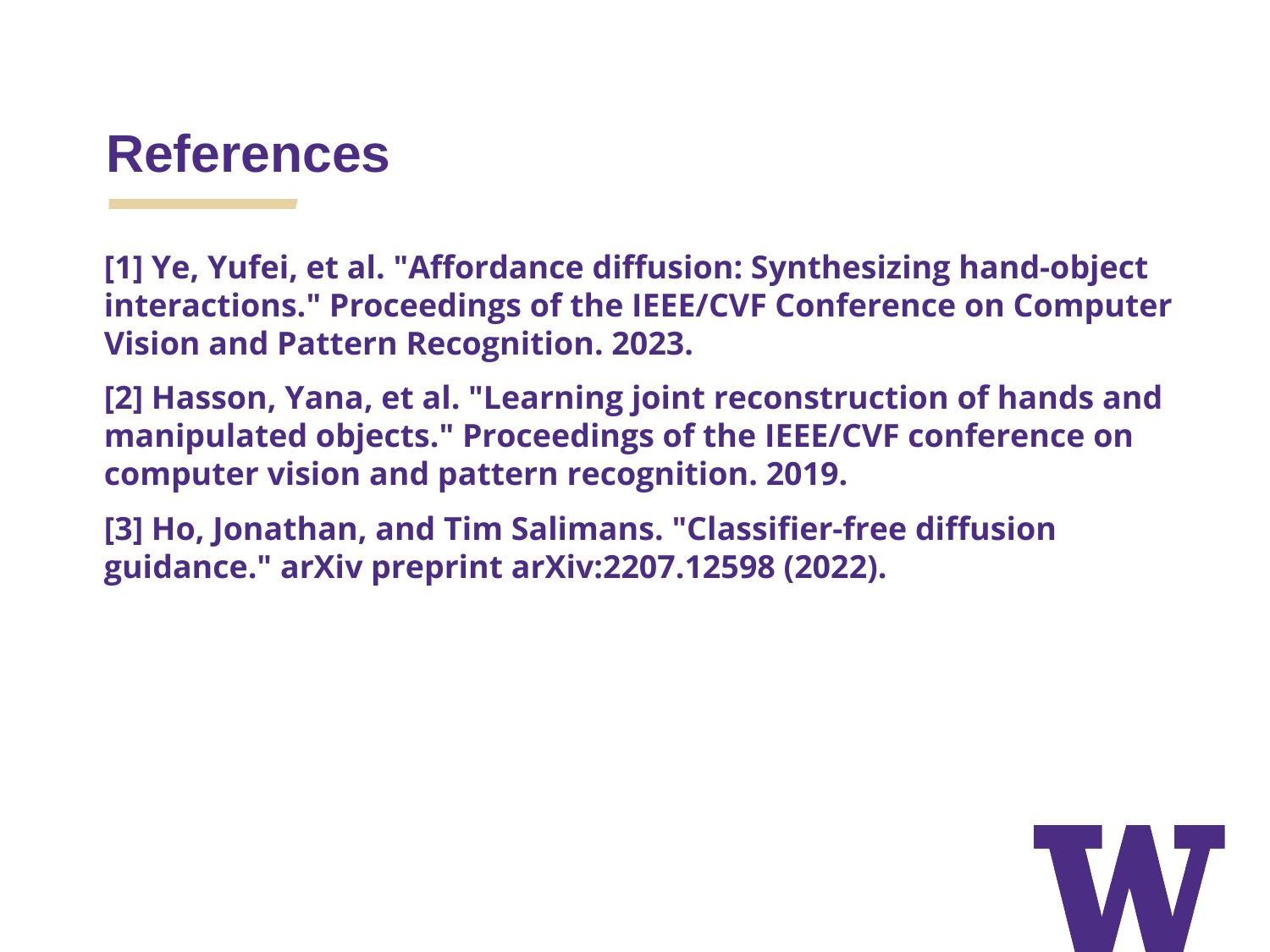

# References
[1] Ye, Yufei, et al. "Affordance diffusion: Synthesizing hand-object interactions." Proceedings of the IEEE/CVF Conference on Computer Vision and Pattern Recognition. 2023.

[2] Hasson, Yana, et al. "Learning joint reconstruction of hands and manipulated objects." Proceedings of the IEEE/CVF conference on computer vision and pattern recognition. 2019.

[3] Ho, Jonathan, and Tim Salimans. "Classifier-free diffusion guidance." arXiv preprint arXiv:2207.12598 (2022).